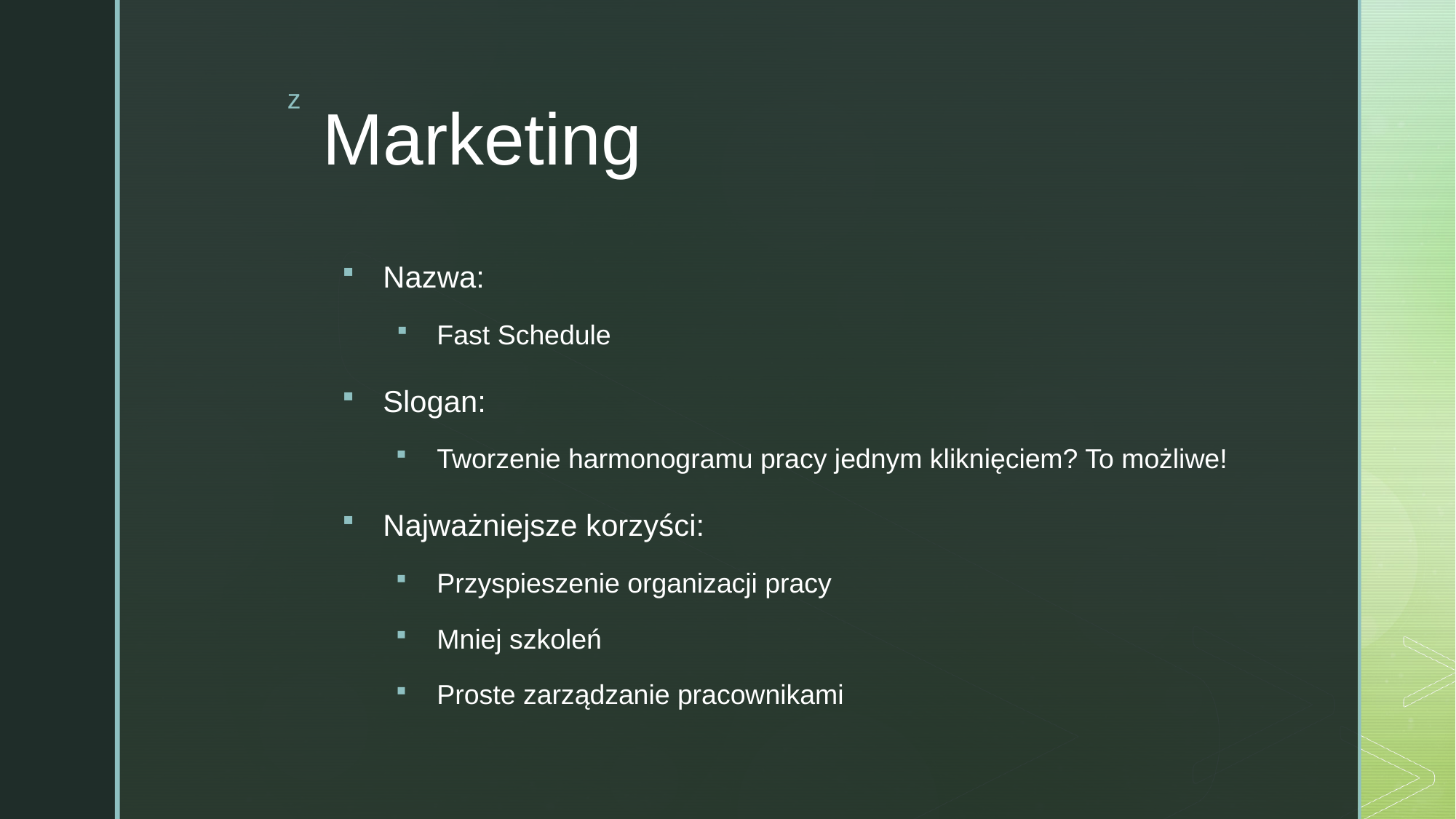

# Marketing
Nazwa:
Fast Schedule
Slogan:
Tworzenie harmonogramu pracy jednym kliknięciem? To możliwe!
Najważniejsze korzyści:
Przyspieszenie organizacji pracy
Mniej szkoleń
Proste zarządzanie pracownikami